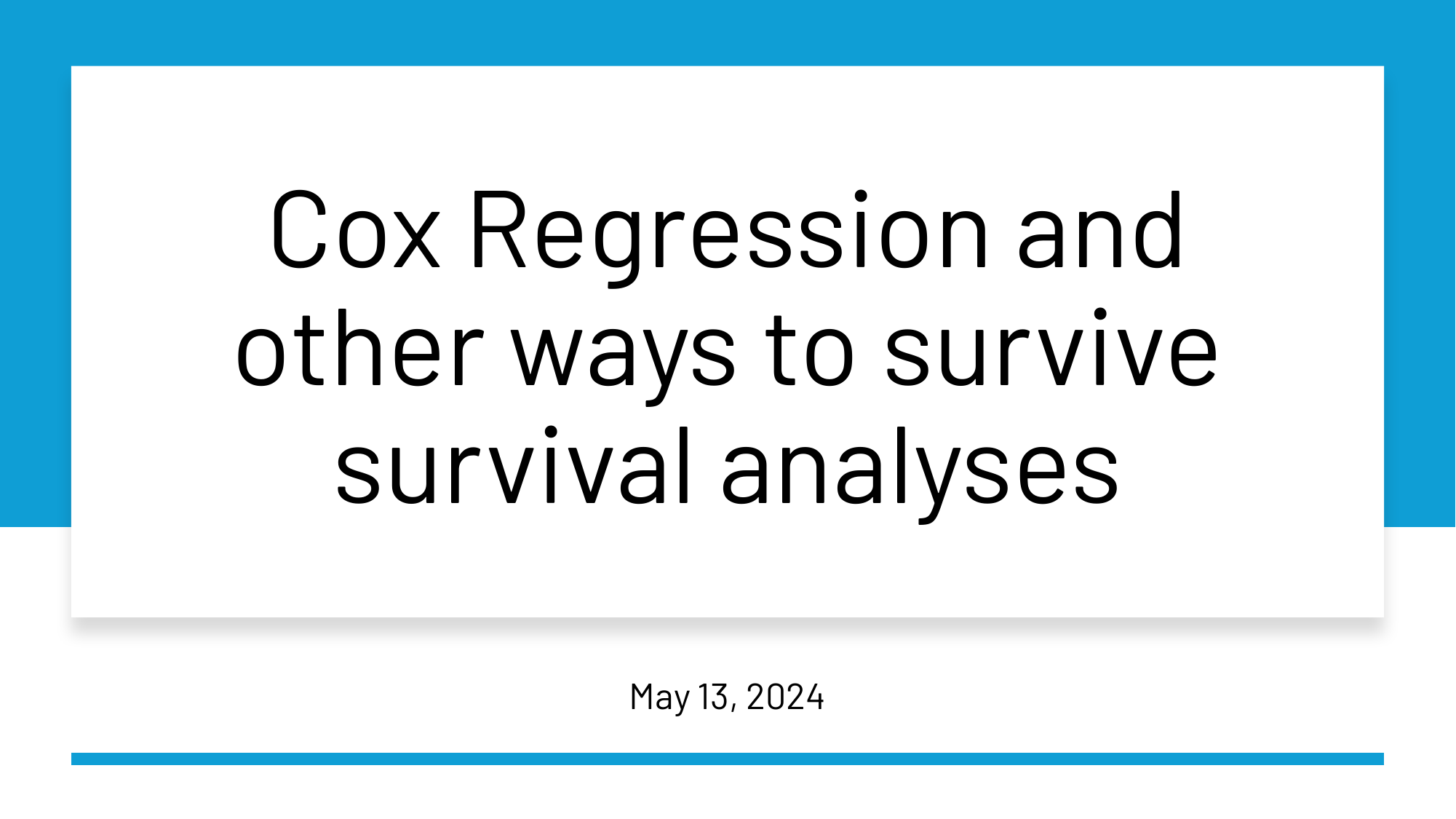

# Cox Regression and other ways to survive survival analyses
May 13, 2024
1